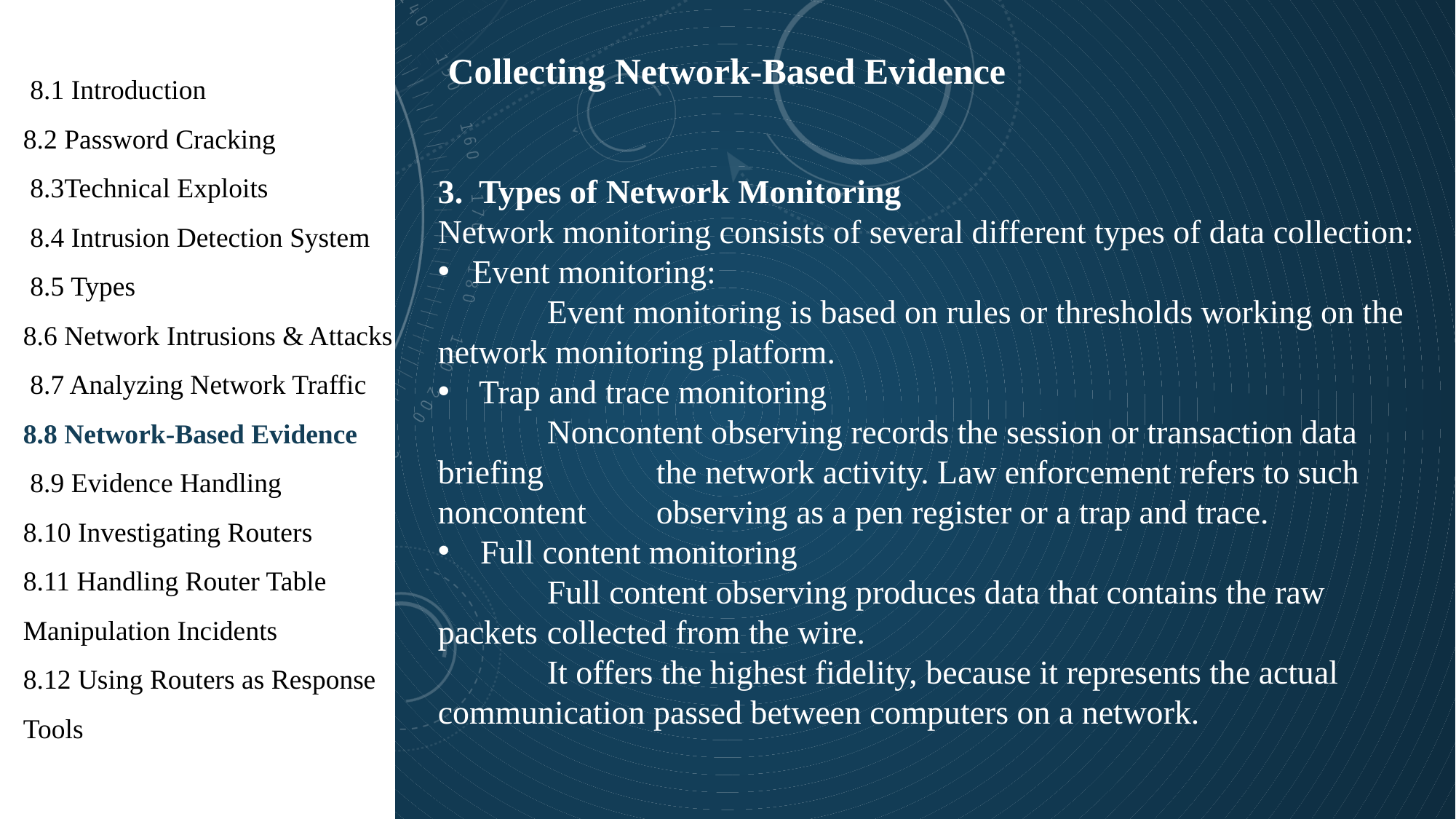

1
Collecting Network-Based Evidence
 8.1 Introduction
8.2 Password Cracking
 8.3Technical Exploits
 8.4 Intrusion Detection System
 8.5 Types
8.6 Network Intrusions & Attacks
 8.7 Analyzing Network Traffic
8.8 Network-Based Evidence
 8.9 Evidence Handling
8.10 Investigating Routers
8.11 Handling Router Table Manipulation Incidents
8.12 Using Routers as Response Tools
Types of Network Monitoring
Network monitoring consists of several different types of data collection:
Event monitoring:
 	Event monitoring is based on rules or thresholds working on the 	network monitoring platform.
Trap and trace monitoring
 	Noncontent observing records the session or transaction data briefing 	the network activity. Law enforcement refers to such noncontent 	observing as a pen register or a trap and trace.
 Full content monitoring
 	Full content observing produces data that contains the raw packets 	collected from the wire.
	It offers the highest fidelity, because it represents the actual 	communication passed between computers on a network.